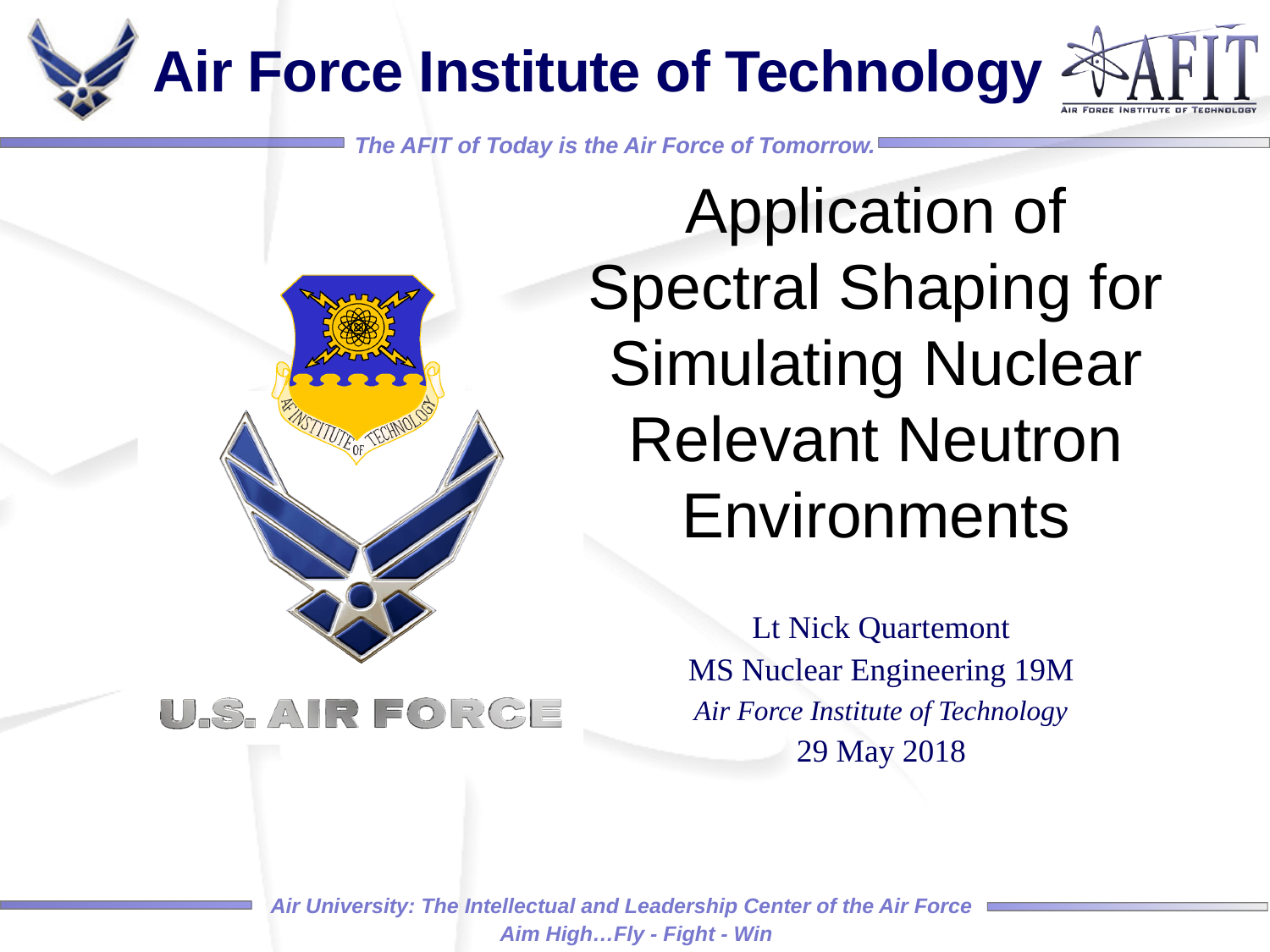

Application of Spectral Shaping for Simulating Nuclear Relevant Neutron Environments
Lt Nick Quartemont
MS Nuclear Engineering 19M
Air Force Institute of Technology
29 May 2018